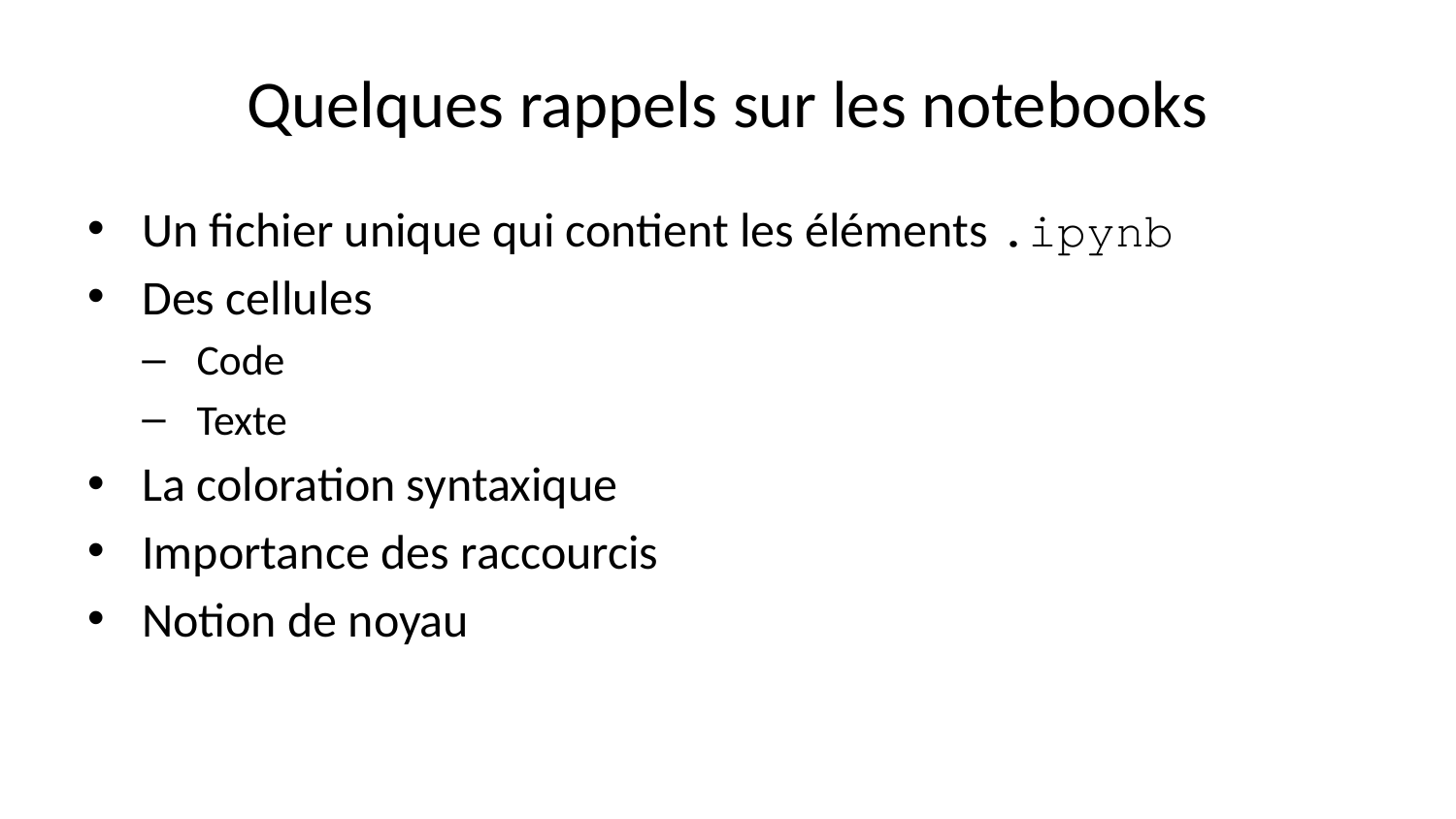

# Quelques rappels sur les notebooks
Un fichier unique qui contient les éléments .ipynb
Des cellules
Code
Texte
La coloration syntaxique
Importance des raccourcis
Notion de noyau